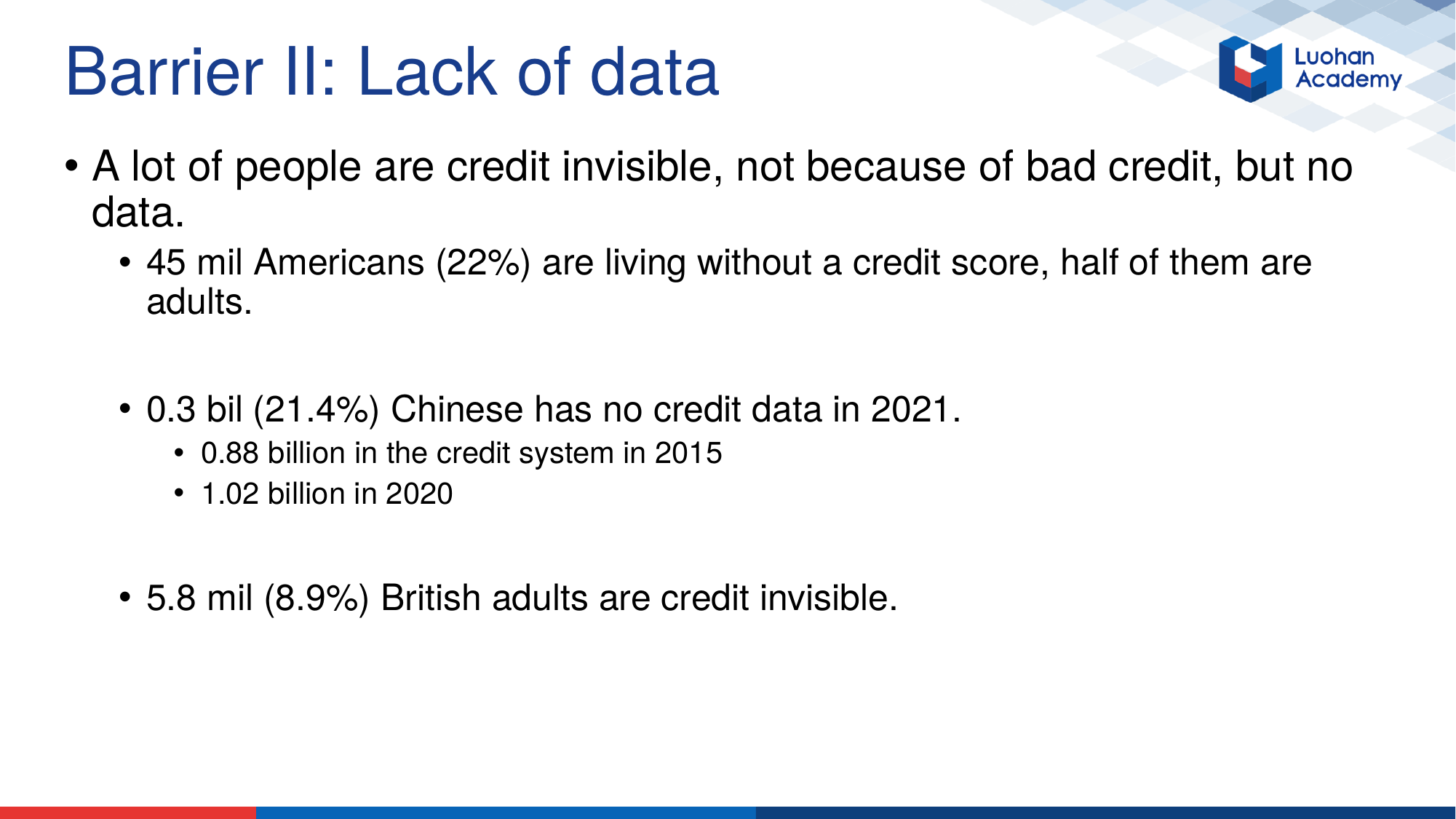

# Barrier II: Lack of data
A lot of people are credit invisible, not because of bad credit, but no data.
45 mil Americans (22%) are living without a credit score, half of them are adults.

0.3 bil (21.4%) Chinese has no credit data in 2021.
0.88 billion in the credit system in 2015
1.02 billion in 2020

5.8 mil (8.9%) British adults are credit invisible.